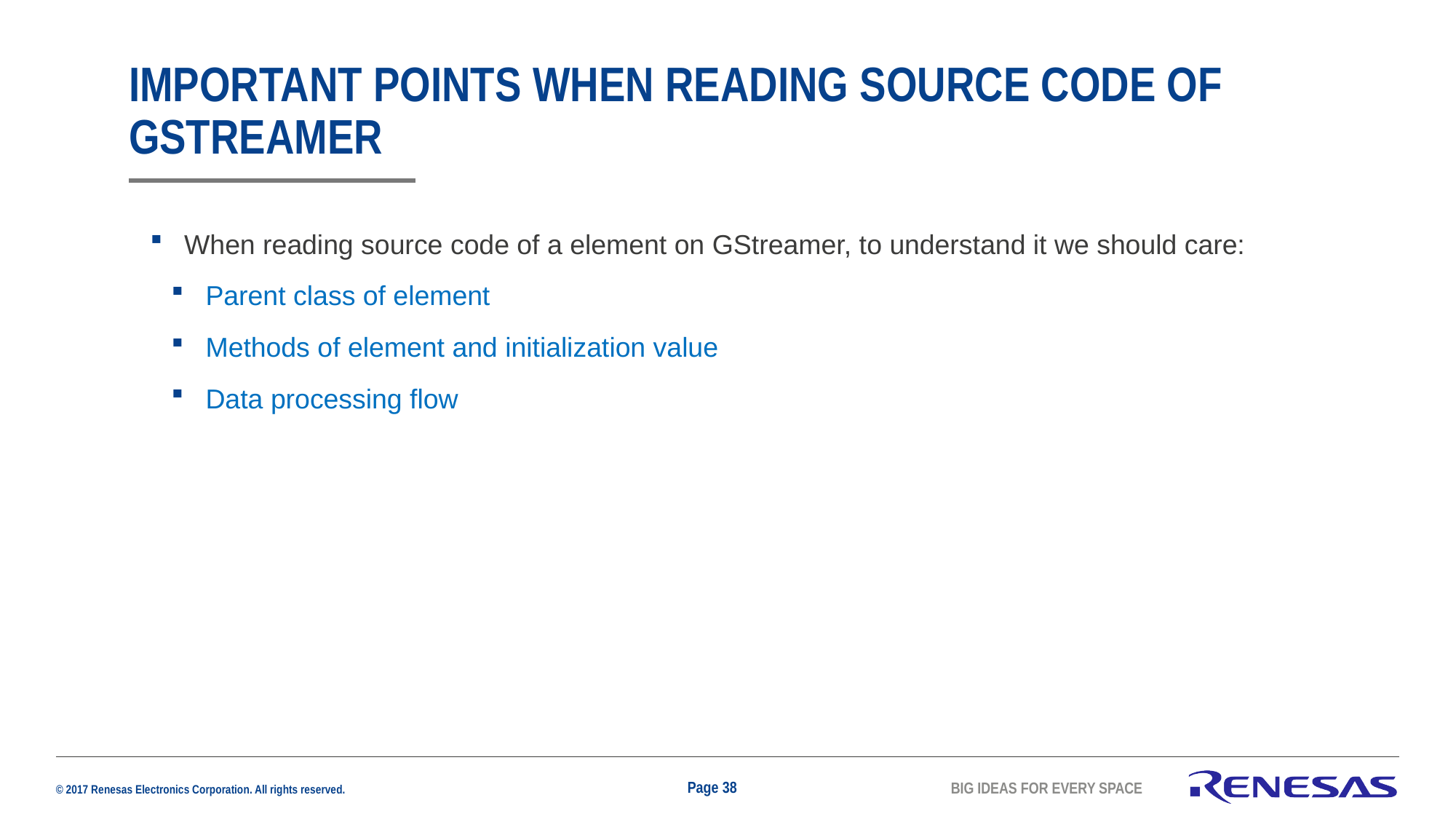

# Important points when reading source code of GStreamer
When reading source code of a element on GStreamer, to understand it we should care:
Parent class of element
Methods of element and initialization value
Data processing flow

Page 38